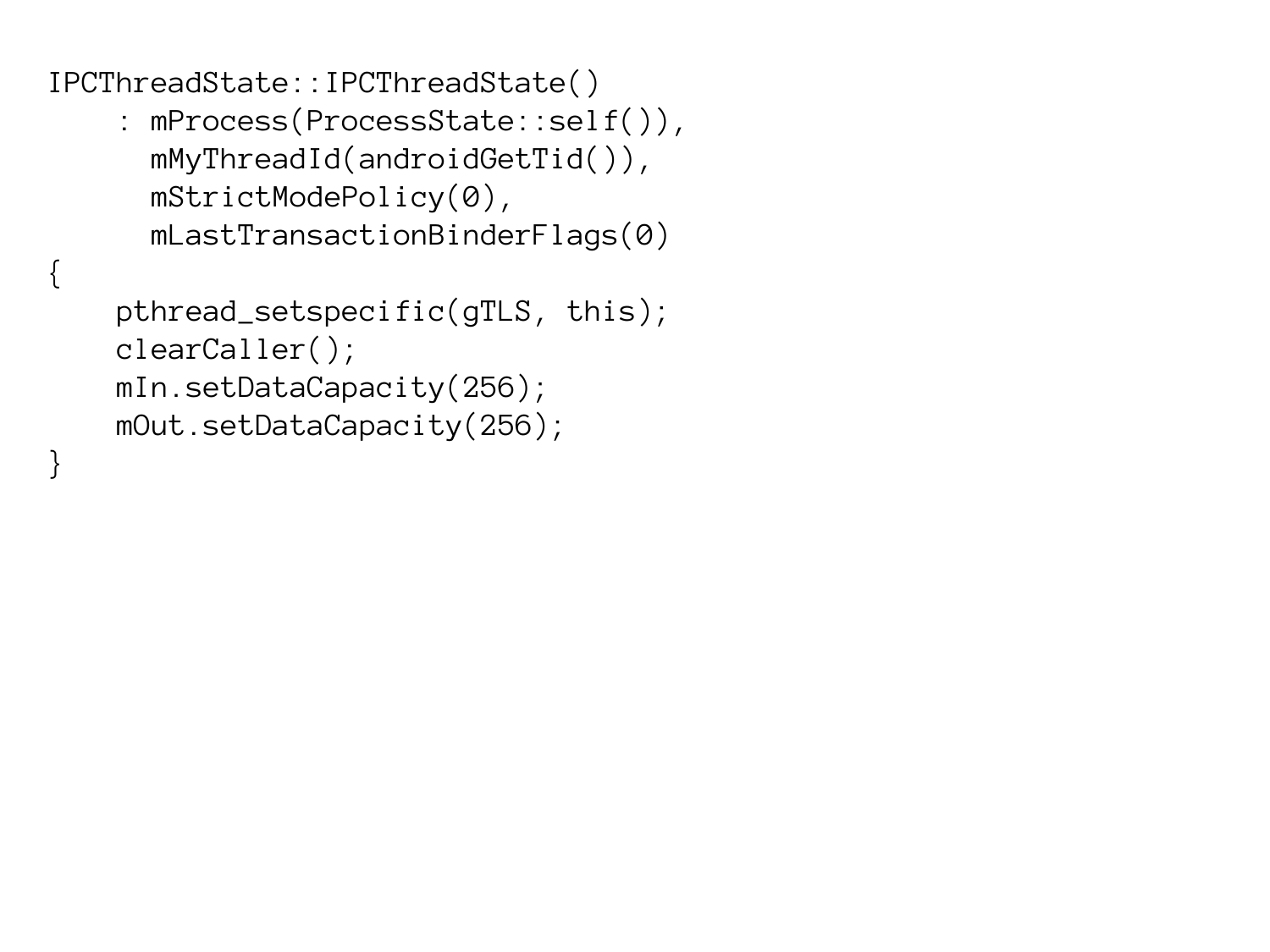

IPCThreadState::IPCThreadState()
    : mProcess(ProcessState::self()),
      mMyThreadId(androidGetTid()),
      mStrictModePolicy(0),
      mLastTransactionBinderFlags(0)
{
    pthread_setspecific(gTLS, this);
    clearCaller();
    mIn.setDataCapacity(256);
    mOut.setDataCapacity(256);
}